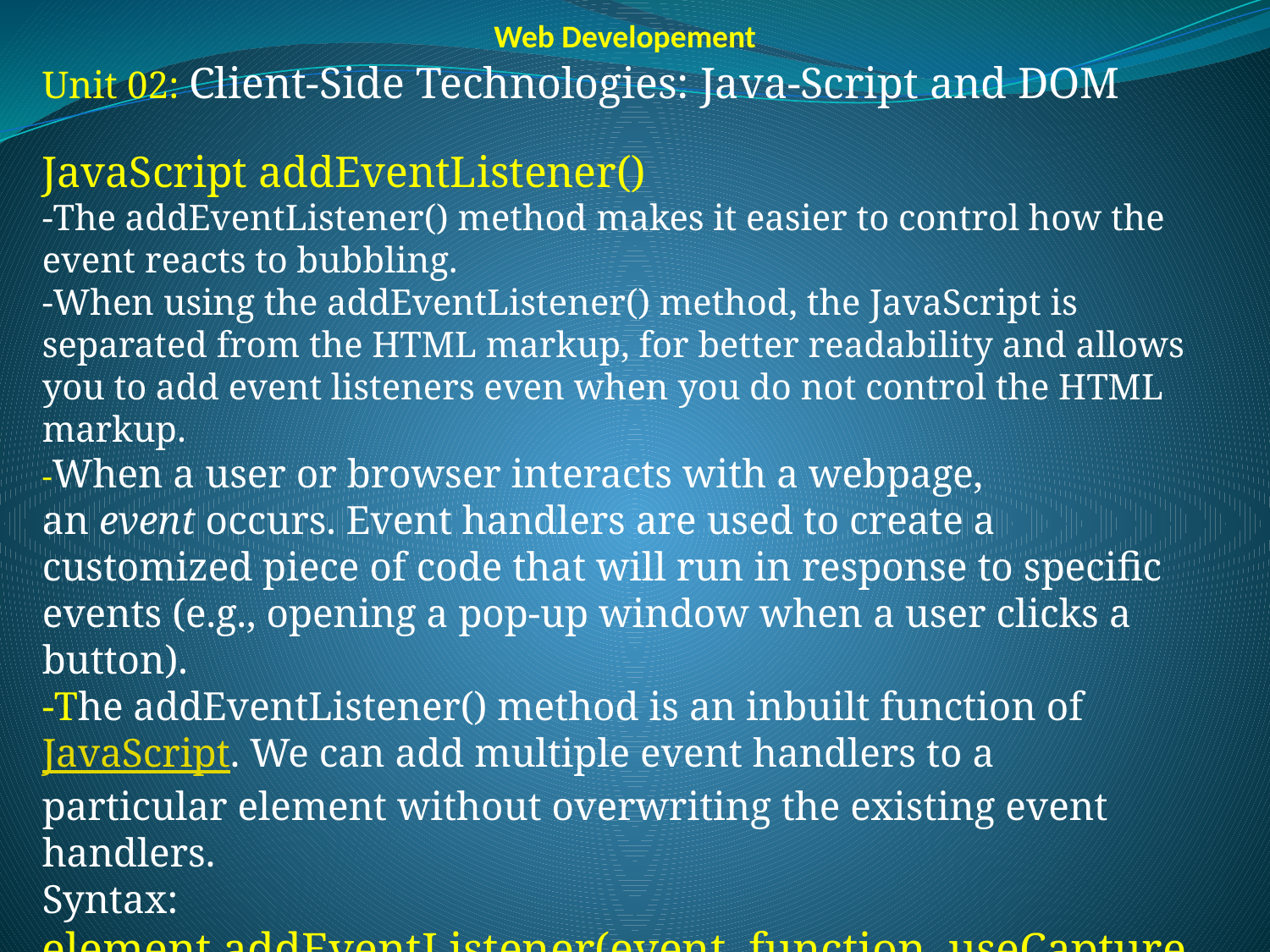

Web Developement
Unit 02: Client-Side Technologies: Java-Script and DOM

JavaScript addEventListener()
-The addEventListener() method makes it easier to control how the event reacts to bubbling.
-When using the addEventListener() method, the JavaScript is separated from the HTML markup, for better readability and allows you to add event listeners even when you do not control the HTML markup.
-When a user or browser interacts with a webpage, an event occurs. Event handlers are used to create a customized piece of code that will run in response to specific events (e.g., opening a pop-up window when a user clicks a button).
-The addEventListener() method is an inbuilt function of JavaScript. We can add multiple event handlers to a particular element without overwriting the existing event handlers.
Syntax:
element.addEventListener(event, function, useCapture);